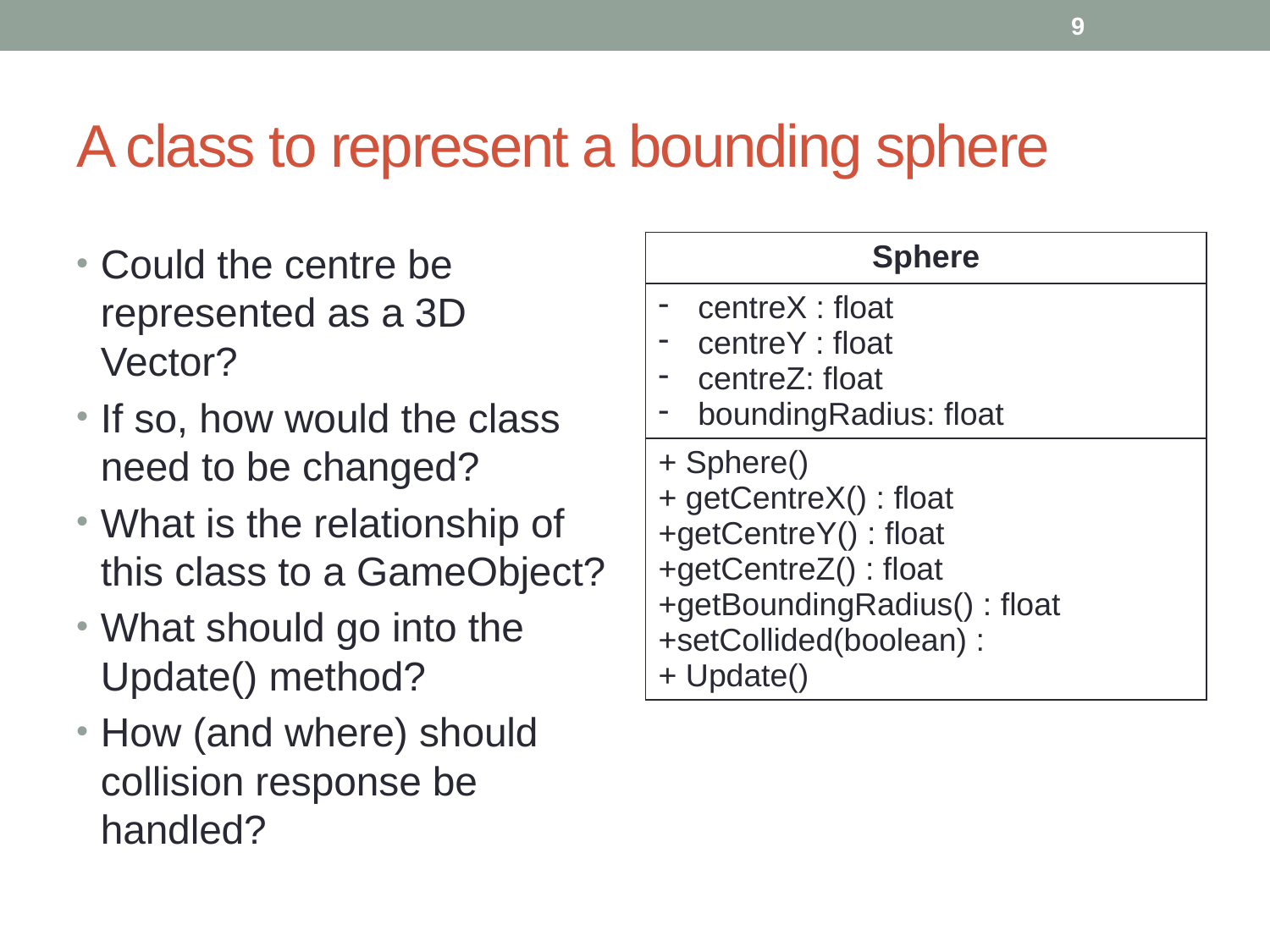

9
# A class to represent a bounding sphere
| Sphere |
| --- |
| centreX : float centreY : float centreZ: float boundingRadius: float |
| + Sphere() + getCentreX() : float +getCentreY() : float +getCentreZ() : float +getBoundingRadius() : float +setCollided(boolean) : + Update() |
Could the centre be represented as a 3D Vector?
If so, how would the class need to be changed?
What is the relationship of this class to a GameObject?
What should go into the Update() method?
How (and where) should collision response be handled?